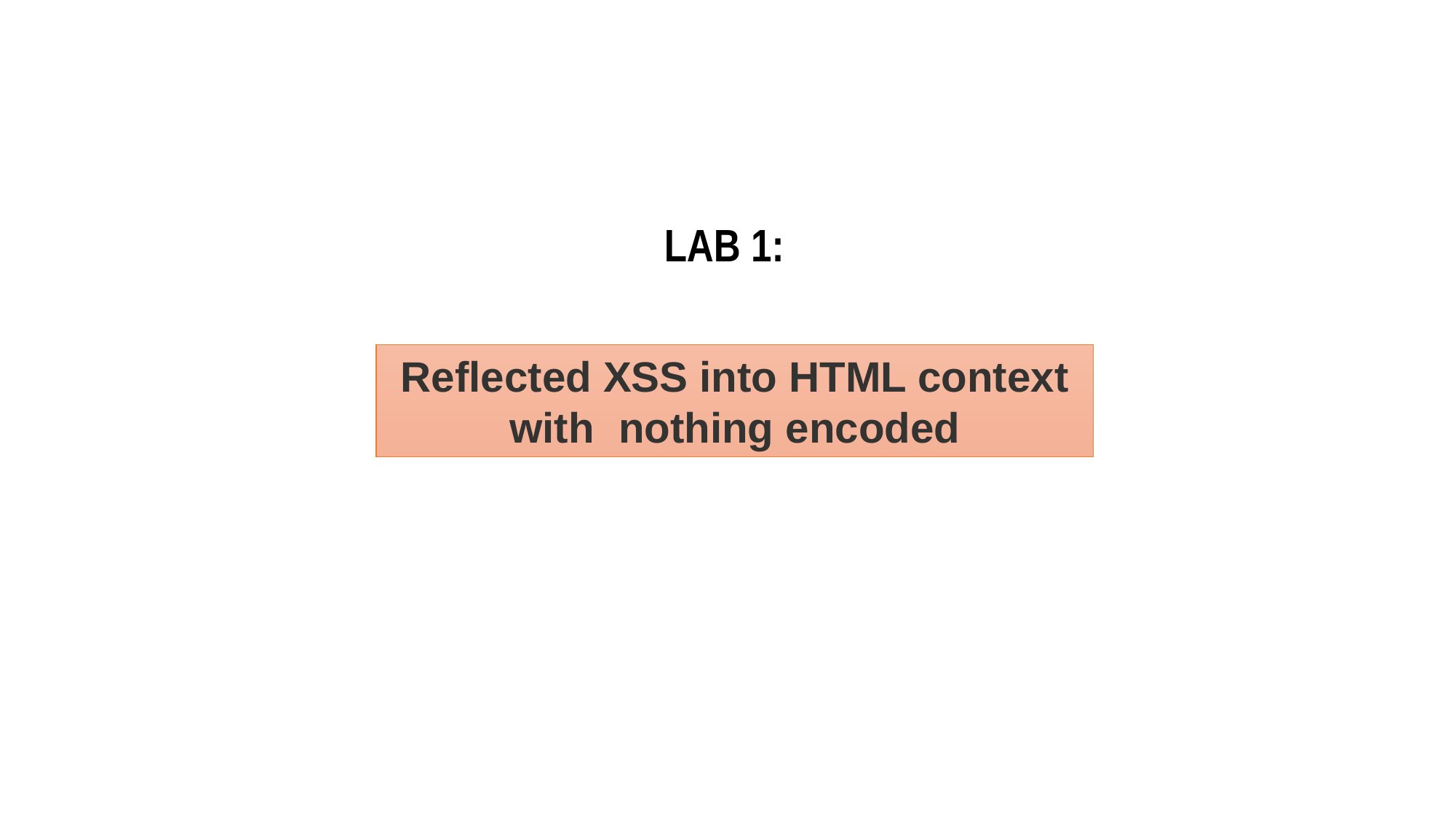

LAB 1:
Reflected XSS into HTML context with 	nothing encoded